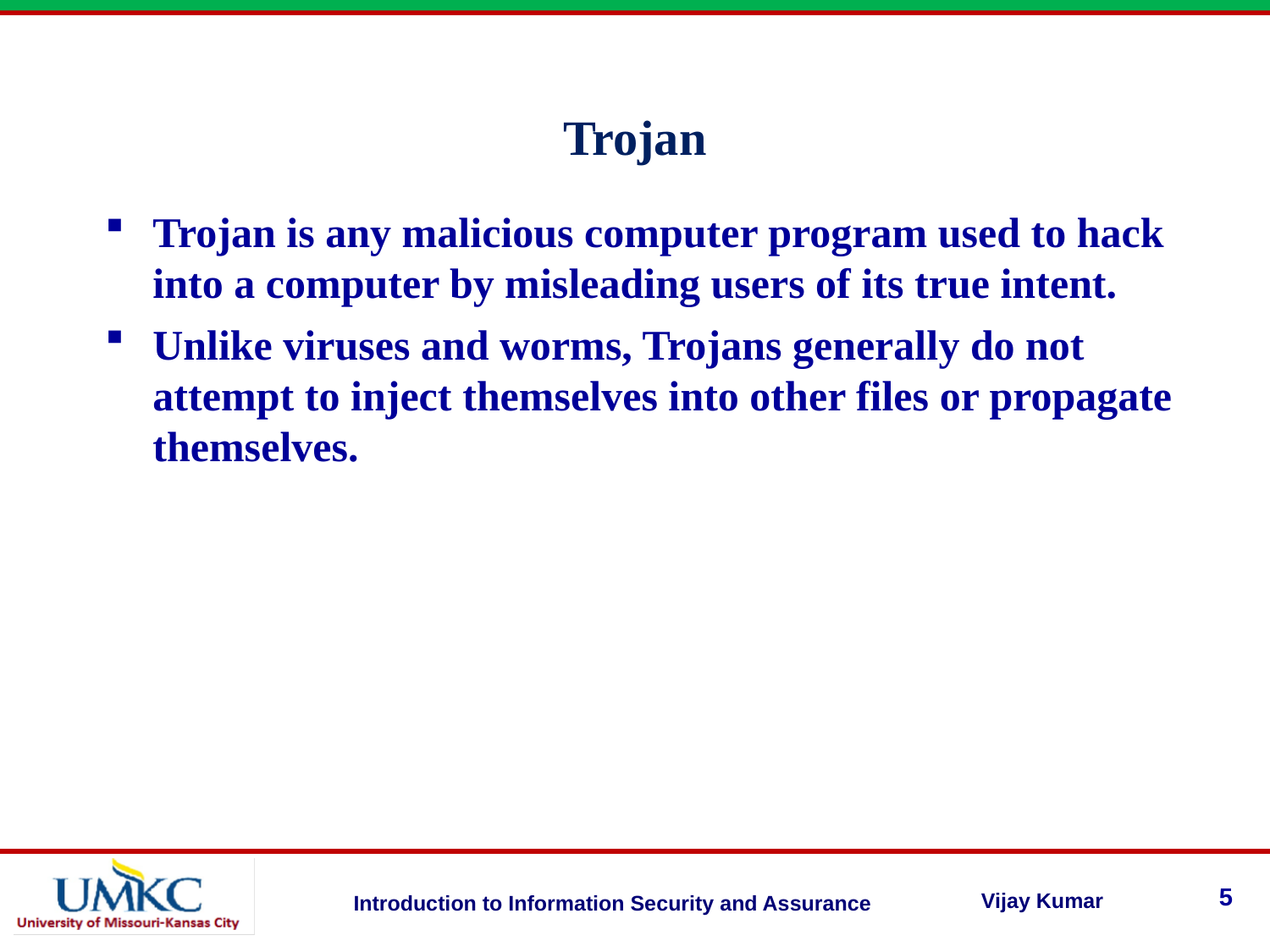

Trojan
Trojan is any malicious computer program used to hack into a computer by misleading users of its true intent.
Unlike viruses and worms, Trojans generally do not attempt to inject themselves into other files or propagate themselves.

5